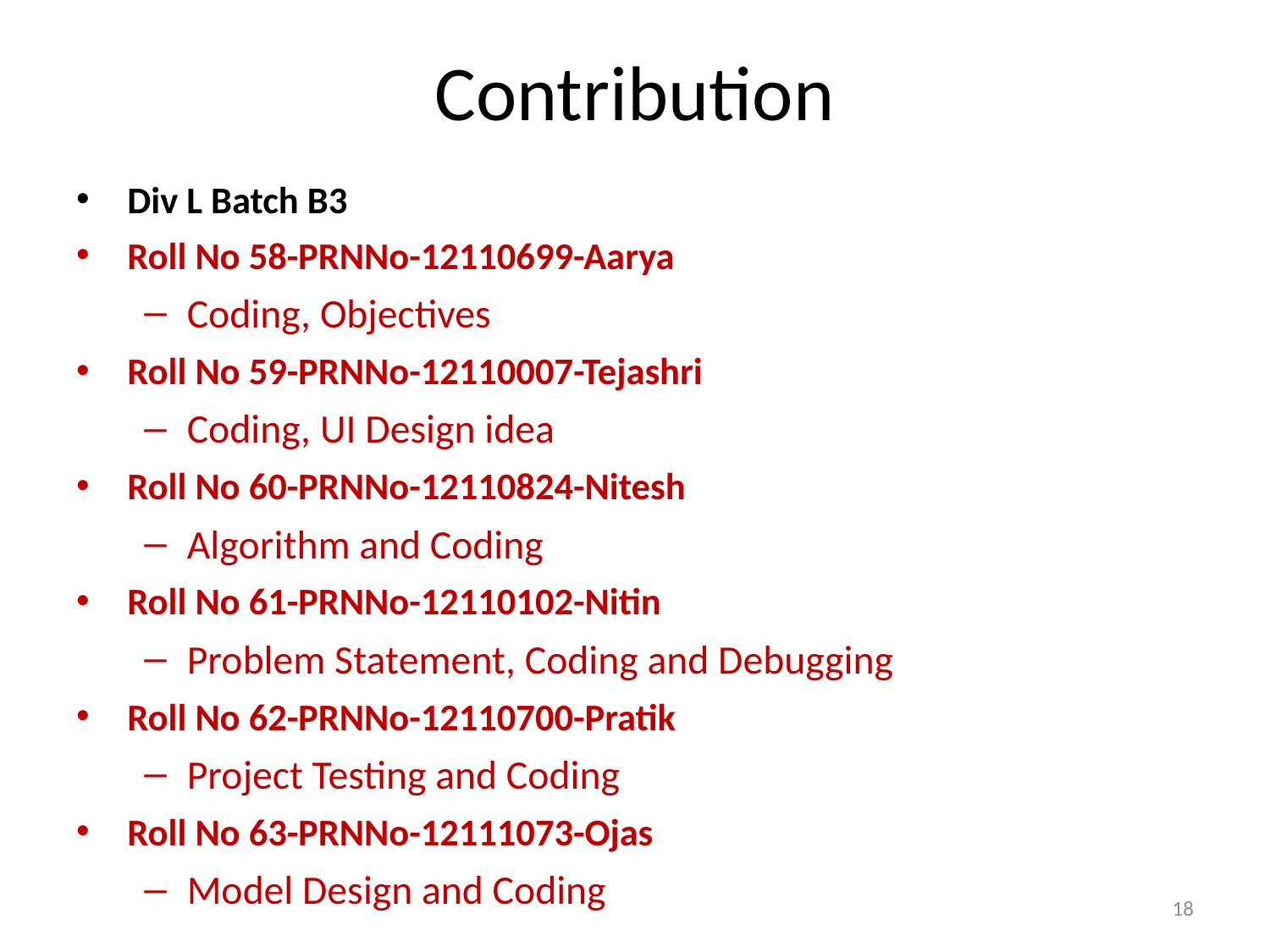

# Contribution
Div L Batch B3
Roll No 58-PRNNo-12110699-Aarya
Coding, Objectives
Roll No 59-PRNNo-12110007-Tejashri
Coding, UI Design idea
Roll No 60-PRNNo-12110824-Nitesh
Algorithm and Coding
Roll No 61-PRNNo-12110102-Nitin
Problem Statement, Coding and Debugging
Roll No 62-PRNNo-12110700-Pratik
Project Testing and Coding
Roll No 63-PRNNo-12111073-Ojas
Model Design and Coding

18